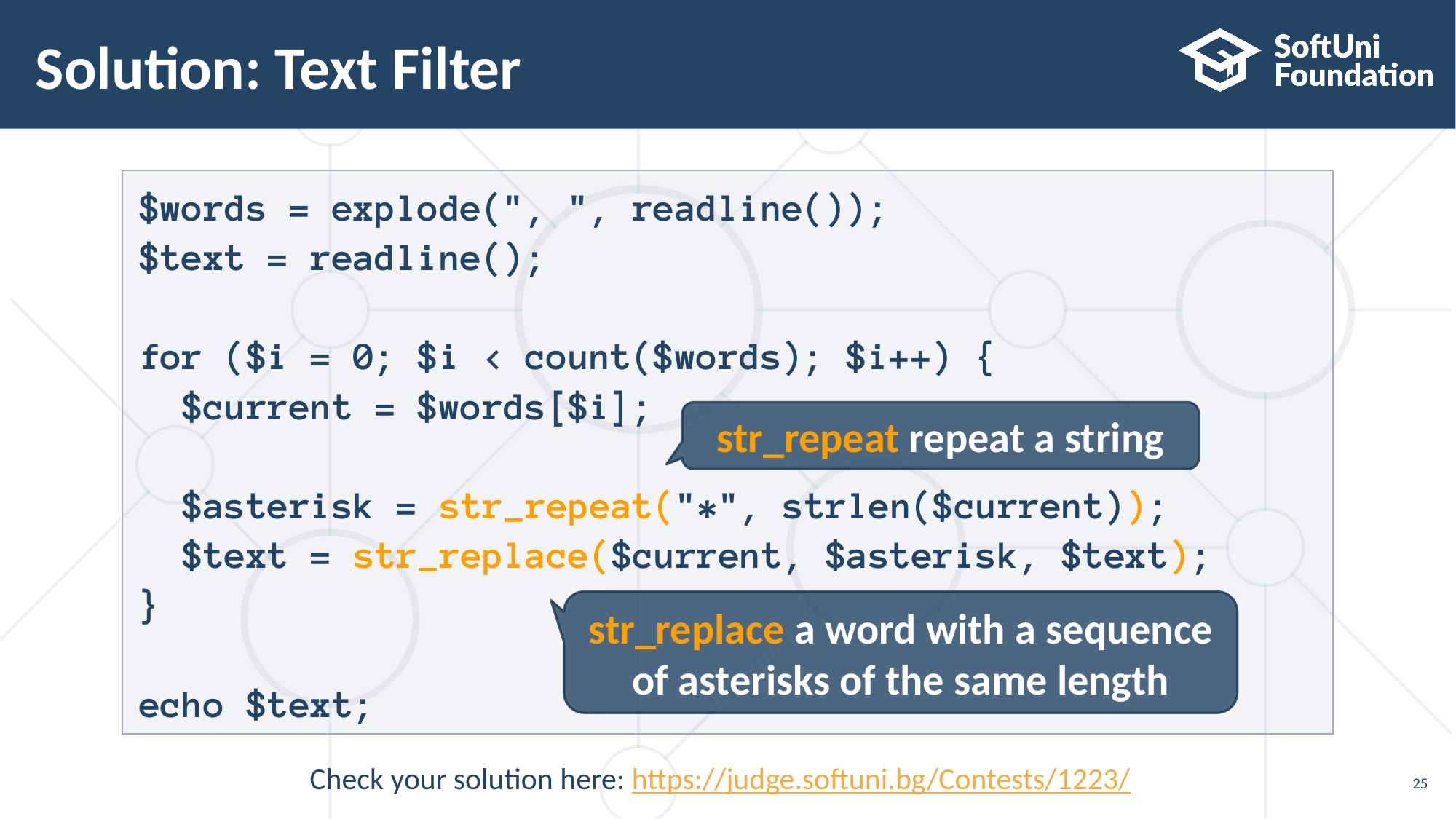

# Solution: Text Filter
$words = explode(", ", readline());
$text = readline();

for ($i = 0; $i < count($words); $i++) {
  $current = $words[$i];

  $asterisk = str_repeat("*", strlen($current));
  $text = str_replace($current, $asterisk, $text);
}

echo $text;
str_repeat repeat a string
str_replace a word with a sequence of asterisks of the same length
Check your solution here: https://judge.softuni.bg/Contests/1223/
25